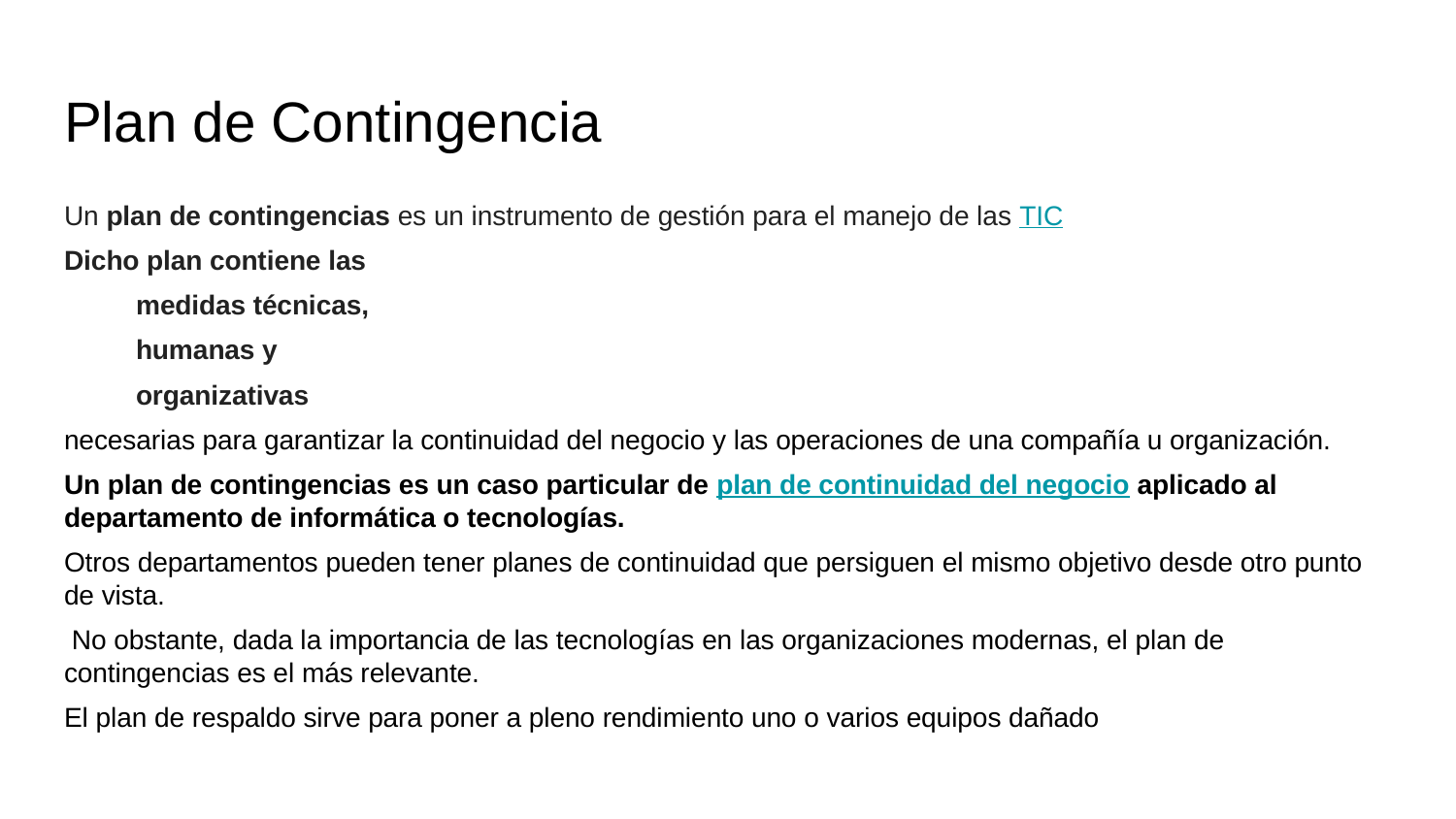

# Plan de Contingencia
Un plan de contingencias es un instrumento de gestión para el manejo de las TIC
Dicho plan contiene las
medidas técnicas,
humanas y
organizativas
necesarias para garantizar la continuidad del negocio y las operaciones de una compañía u organización.
Un plan de contingencias es un caso particular de plan de continuidad del negocio aplicado al departamento de informática o tecnologías.
Otros departamentos pueden tener planes de continuidad que persiguen el mismo objetivo desde otro punto de vista.
 No obstante, dada la importancia de las tecnologías en las organizaciones modernas, el plan de contingencias es el más relevante.
El plan de respaldo sirve para poner a pleno rendimiento uno o varios equipos dañado